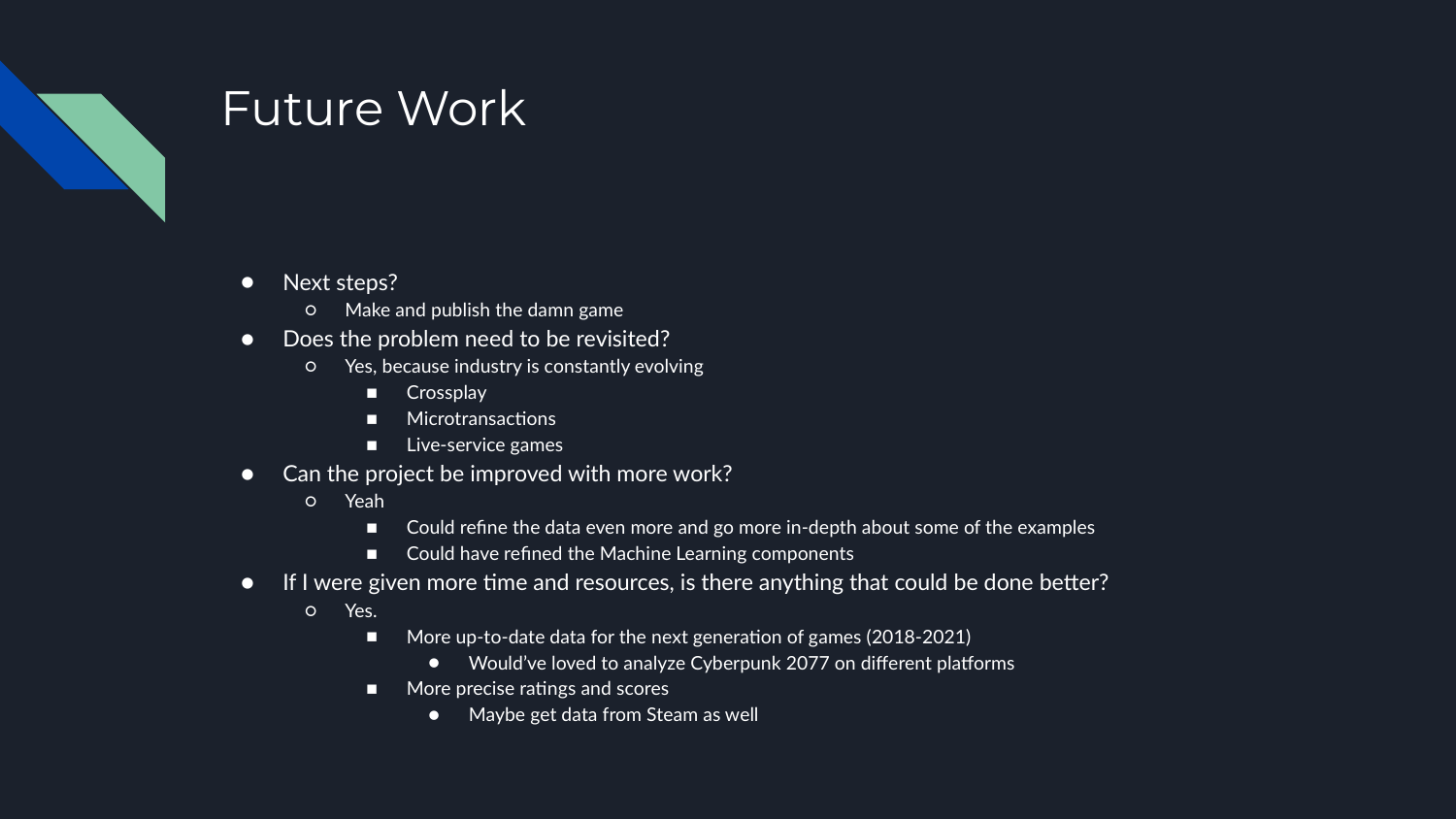

# Future Work
Next steps?
Make and publish the damn game
Does the problem need to be revisited?
Yes, because industry is constantly evolving
Crossplay
Microtransactions
Live-service games
Can the project be improved with more work?
Yeah
Could refine the data even more and go more in-depth about some of the examples
Could have refined the Machine Learning components
If I were given more time and resources, is there anything that could be done better?
Yes.
More up-to-date data for the next generation of games (2018-2021)
Would’ve loved to analyze Cyberpunk 2077 on different platforms
More precise ratings and scores
Maybe get data from Steam as well